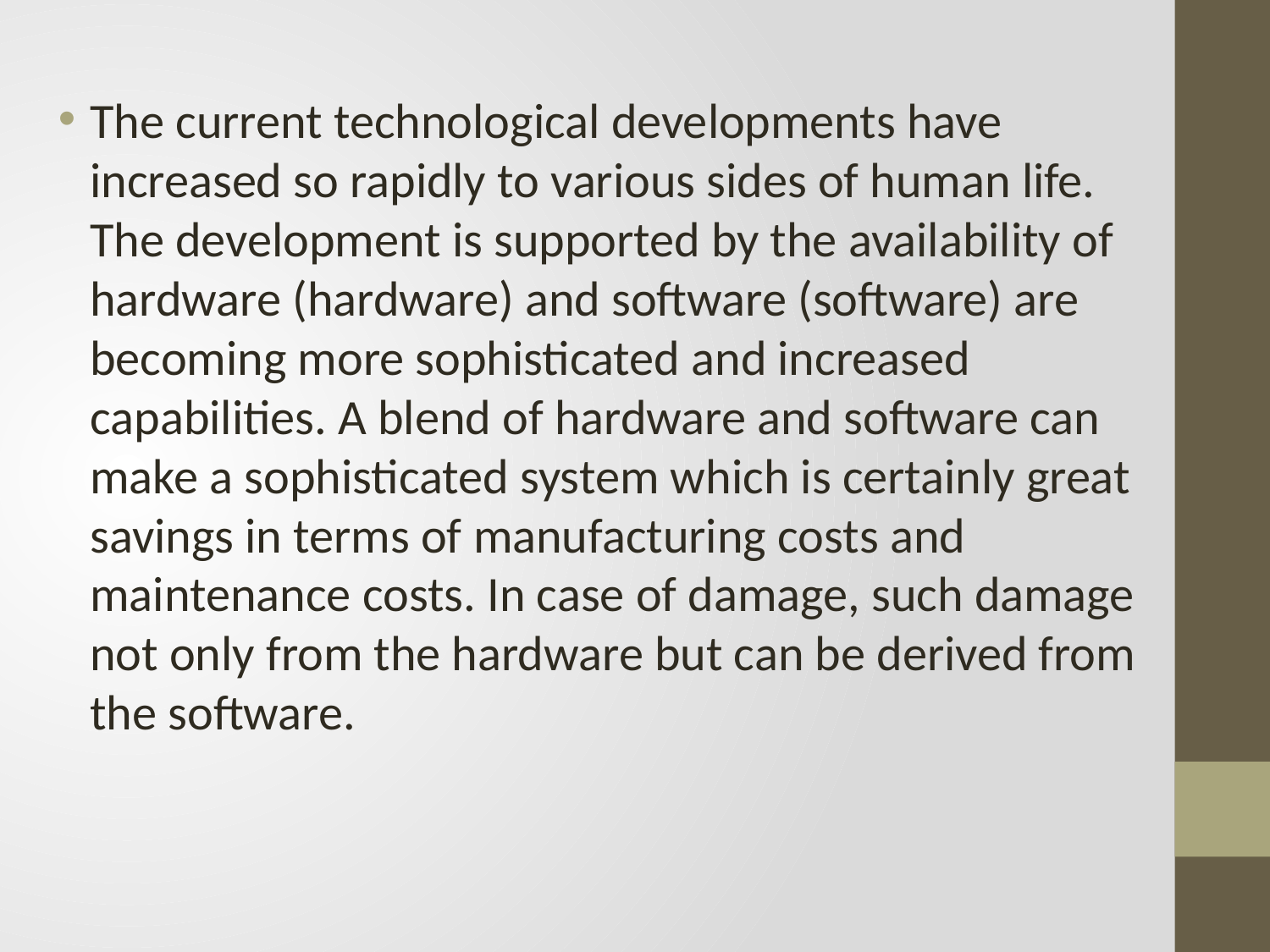

The current technological developments have increased so rapidly to various sides of human life. The development is supported by the availability of hardware (hardware) and software (software) are becoming more sophisticated and increased capabilities. A blend of hardware and software can make a sophisticated system which is certainly great savings in terms of manufacturing costs and maintenance costs. In case of damage, such damage not only from the hardware but can be derived from the software.